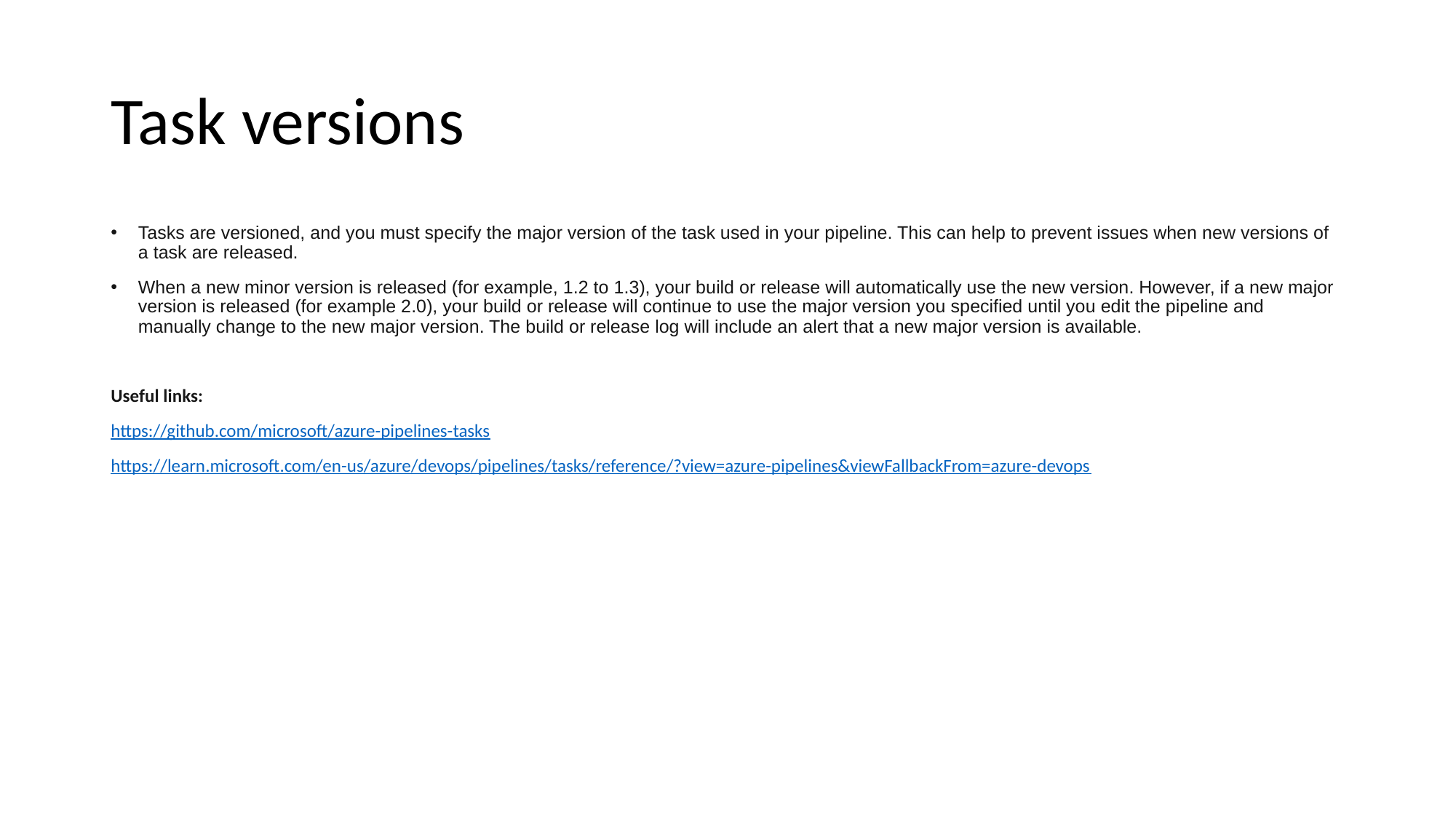

# Task versions
Tasks are versioned, and you must specify the major version of the task used in your pipeline. This can help to prevent issues when new versions of a task are released.
When a new minor version is released (for example, 1.2 to 1.3), your build or release will automatically use the new version. However, if a new major version is released (for example 2.0), your build or release will continue to use the major version you specified until you edit the pipeline and manually change to the new major version. The build or release log will include an alert that a new major version is available.

Useful links:
https://github.com/microsoft/azure-pipelines-tasks
https://learn.microsoft.com/en-us/azure/devops/pipelines/tasks/reference/?view=azure-pipelines&viewFallbackFrom=azure-devops